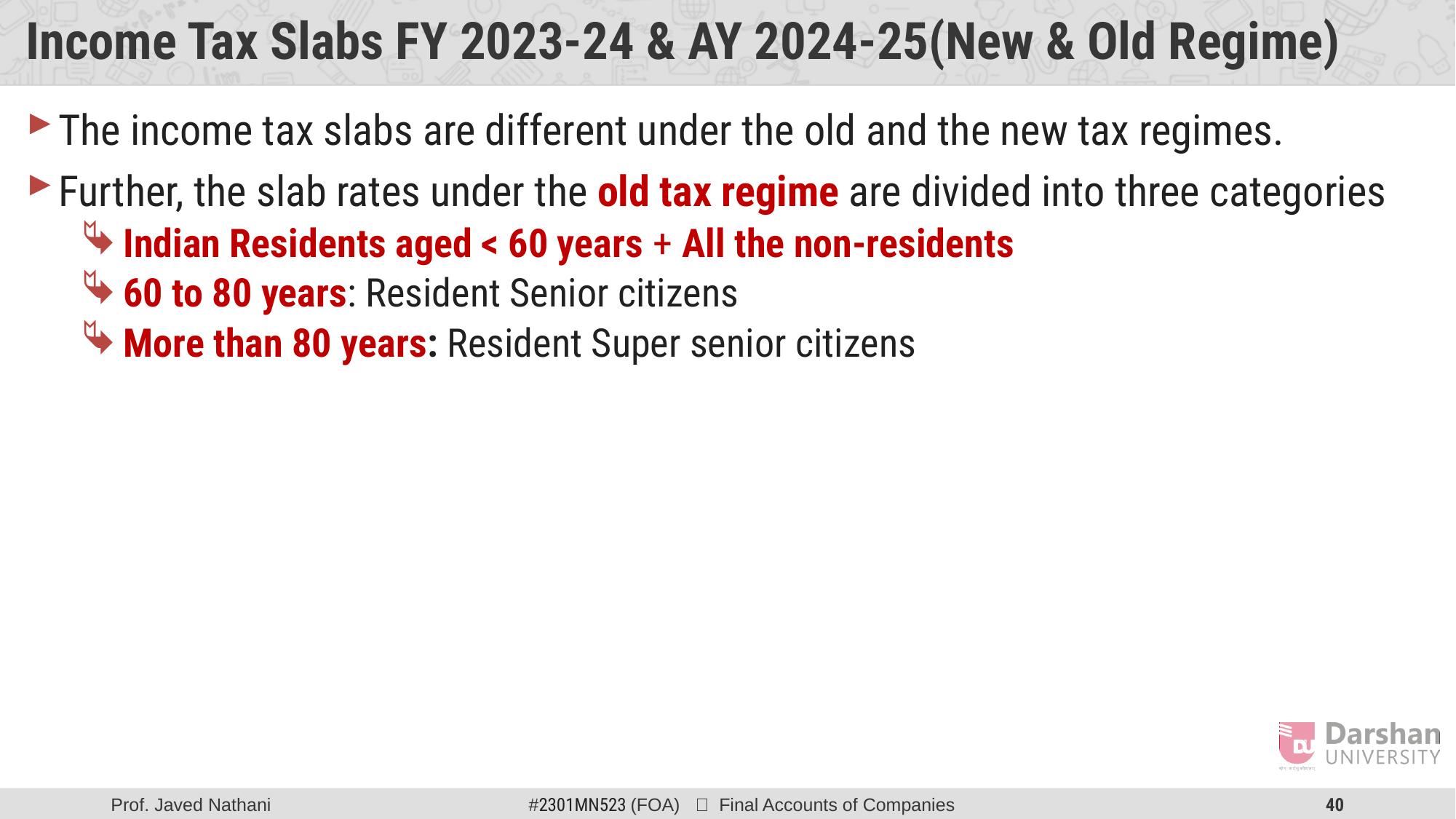

# Income Tax Slabs FY 2023-24 & AY 2024-25(New & Old Regime)
The income tax slabs are different under the old and the new tax regimes.
Further, the slab rates under the old tax regime are divided into three categories
Indian Residents aged < 60 years + All the non-residents
60 to 80 years: Resident Senior citizens
More than 80 years: Resident Super senior citizens